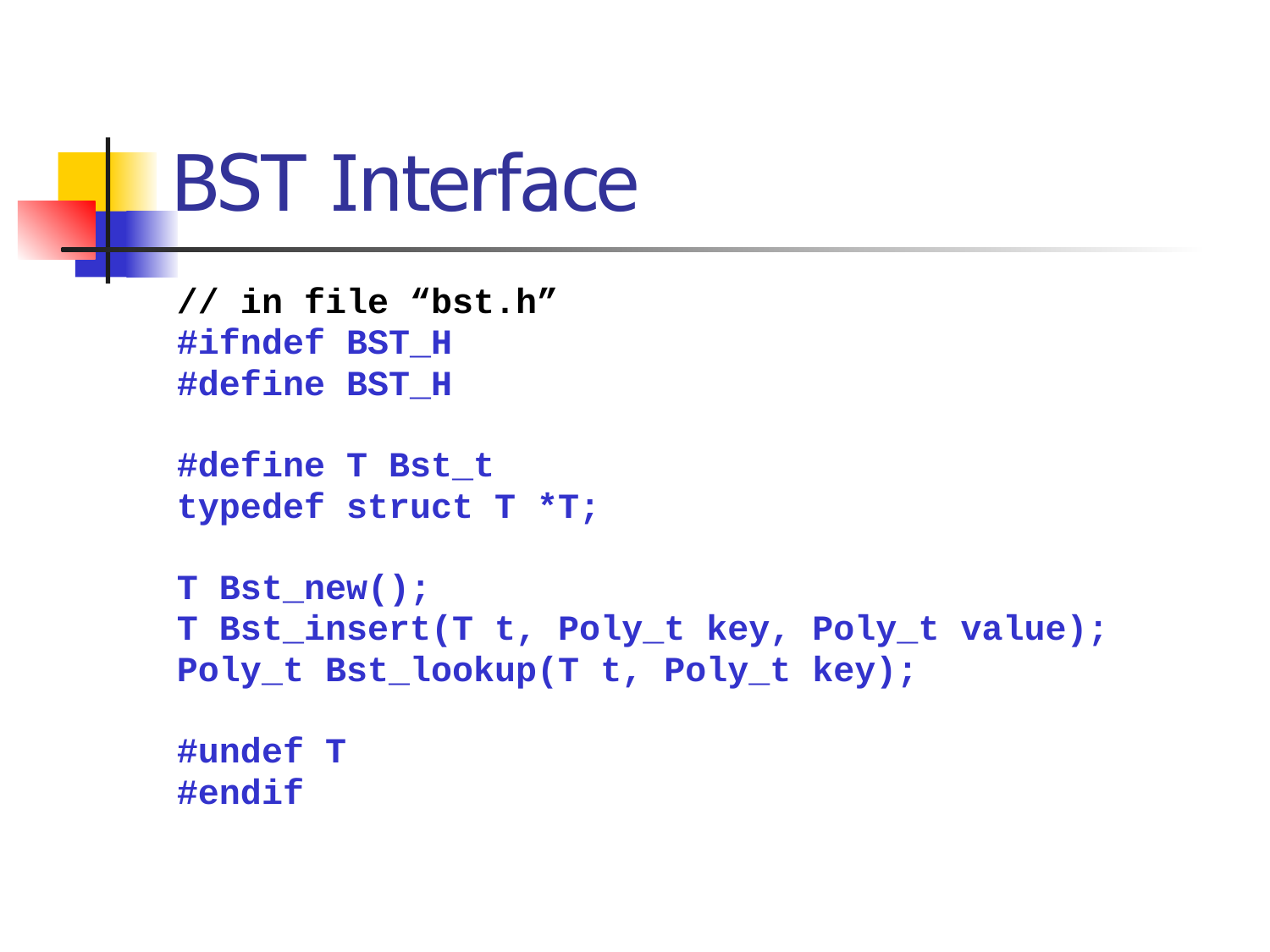

# BST Interface
// in file “bst.h”
#ifndef BST_H
#define BST_H

#define T Bst_t
typedef struct T *T;

T Bst_new();
T Bst_insert(T t, Poly_t key, Poly_t value);
Poly_t Bst_lookup(T t, Poly_t key);

#undef T
#endif